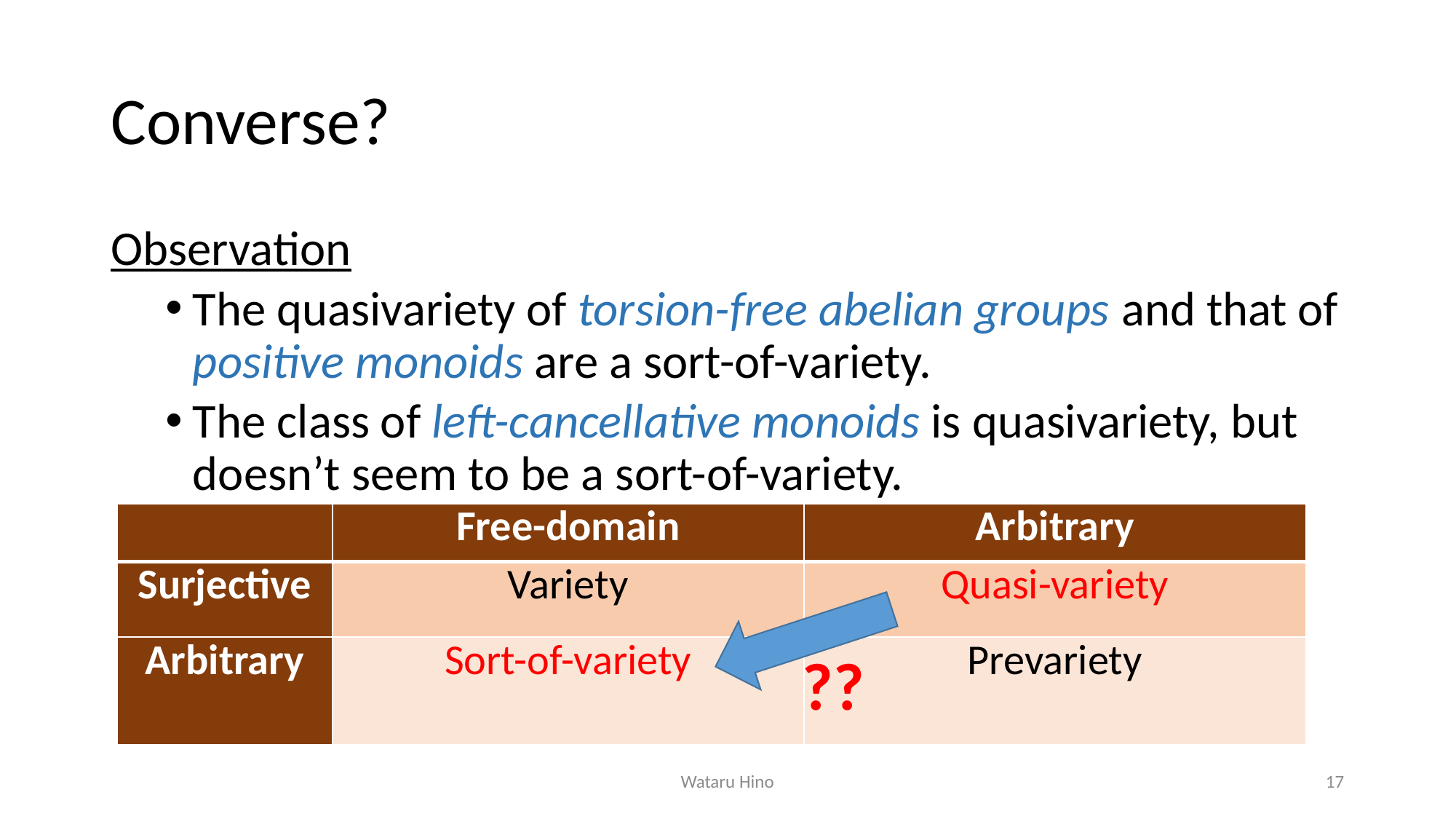

# Converse?
Observation
The quasivariety of torsion-free abelian groups and that of positive monoids are a sort-of-variety.
The class of left-cancellative monoids is quasivariety, but doesn’t seem to be a sort-of-variety.
|  | Free-domain | Arbitrary |
| --- | --- | --- |
| Surjective | Variety | Quasi-variety |
| Arbitrary | Sort-of-variety | Prevariety |

??
Wataru Hino
17